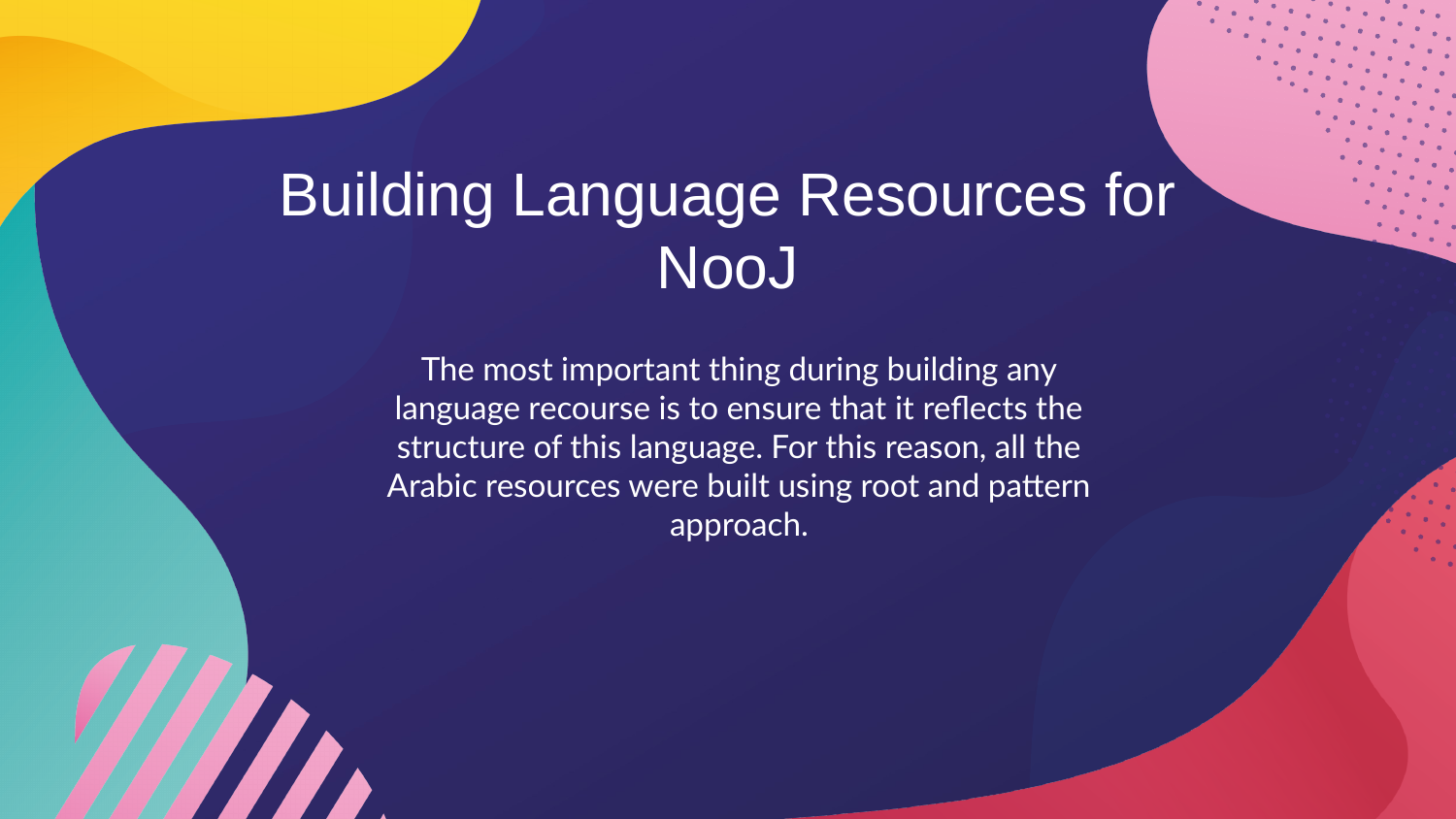

# Building Language Resources for NooJ
The most important thing during building any language recourse is to ensure that it reflects the structure of this language. For this reason, all the Arabic resources were built using root and pattern approach.